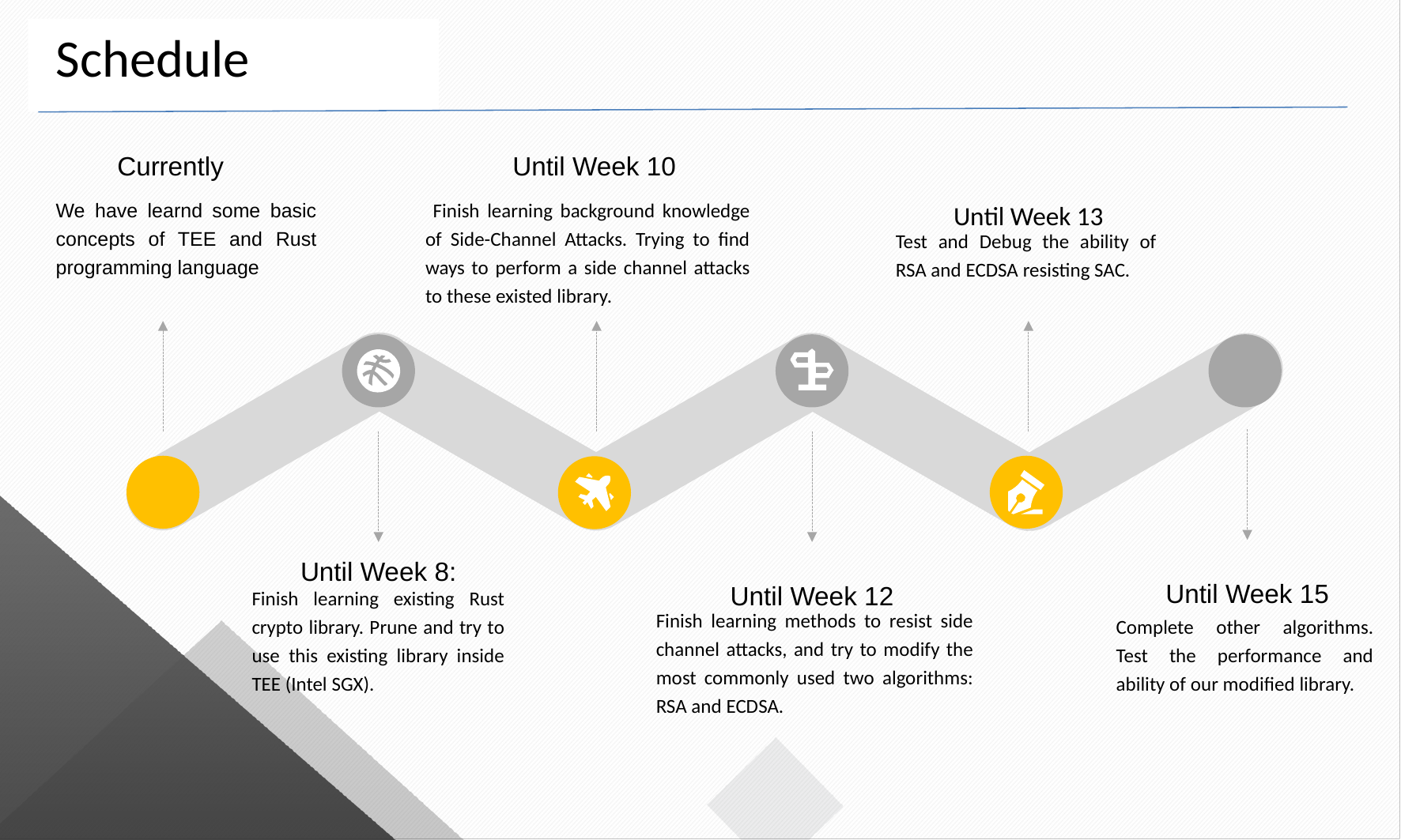

Schedule
Currently
We have learnd some basic concepts of TEE and Rust programming language
Until Week 10
 Finish learning background knowledge of Side-Channel Attacks. Trying to find ways to perform a side channel attacks to these existed library.

Until Week 13
Test and Debug the ability of RSA and ECDSA resisting SAC.

Until Week 8:
Finish learning existing Rust crypto library. Prune and try to use this existing library inside TEE (Intel SGX).
Until Week 15
Complete other algorithms. Test the performance and ability of our modified library.
Until Week 12
Finish learning methods to resist side channel attacks, and try to modify the most commonly used two algorithms: RSA and ECDSA.